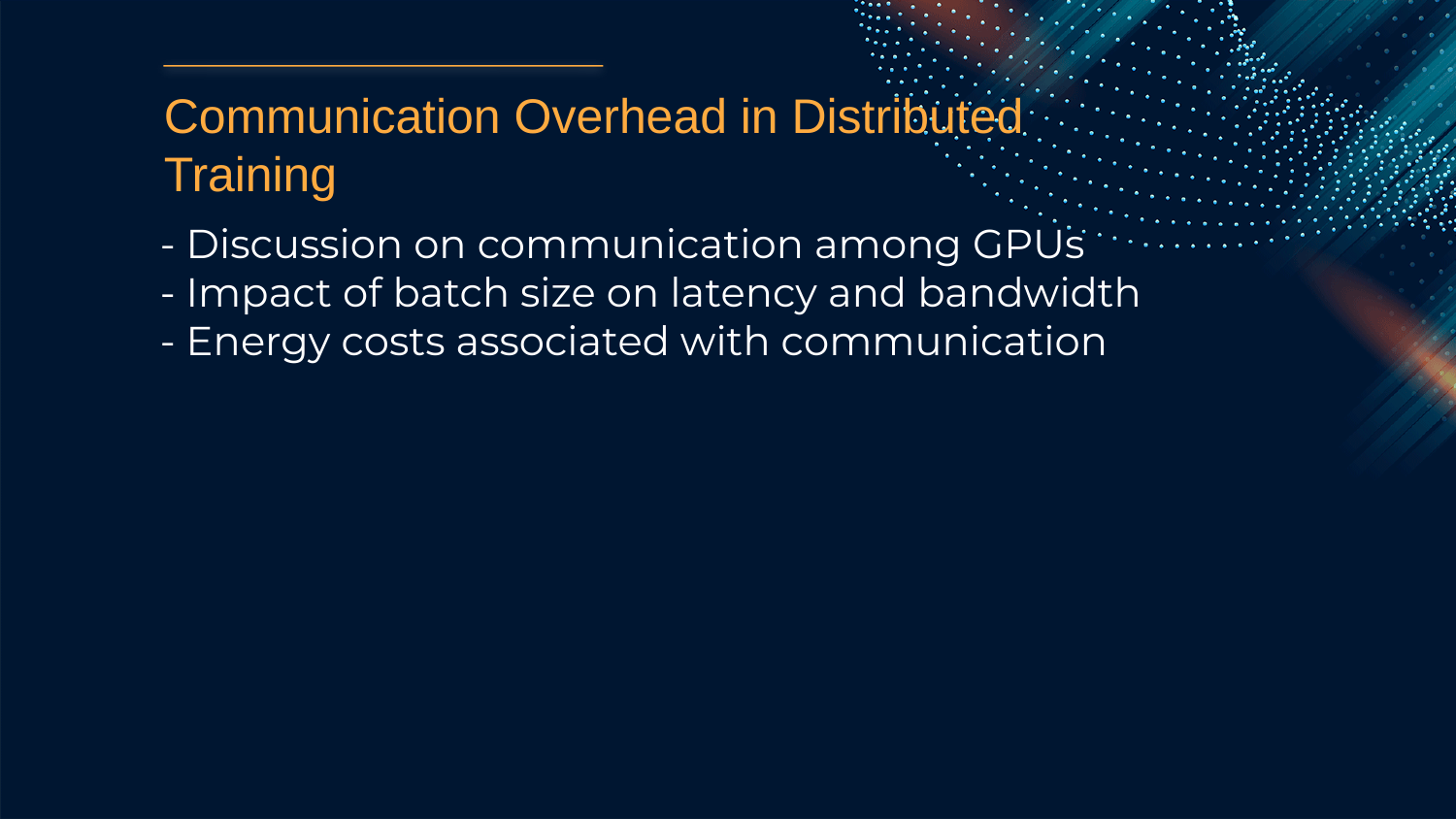

Communication Overhead in Distributed Training
- Discussion on communication among GPUs
- Impact of batch size on latency and bandwidth
- Energy costs associated with communication